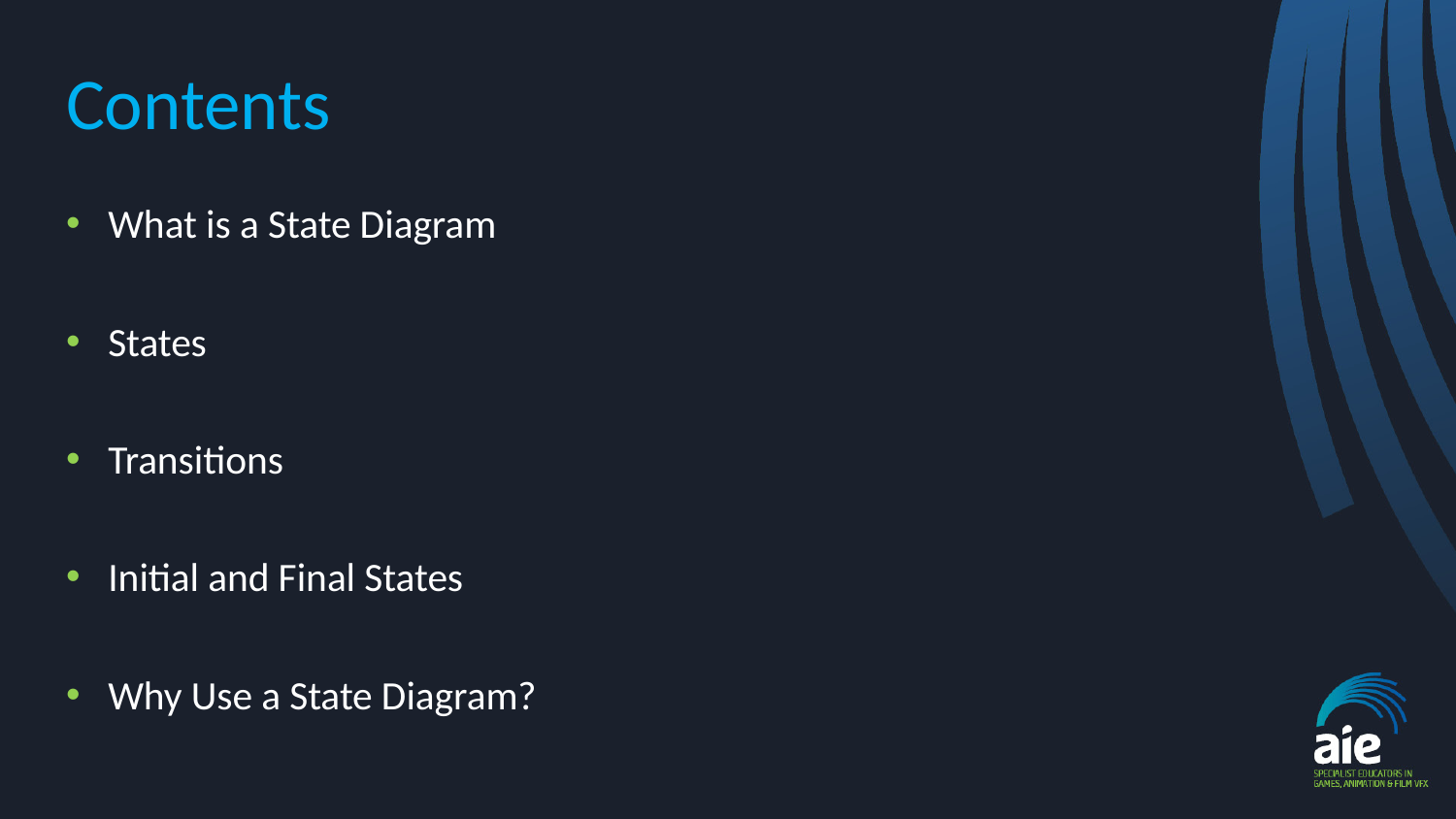

# Contents
What is a State Diagram

States

Transitions

Initial and Final States

Why Use a State Diagram?